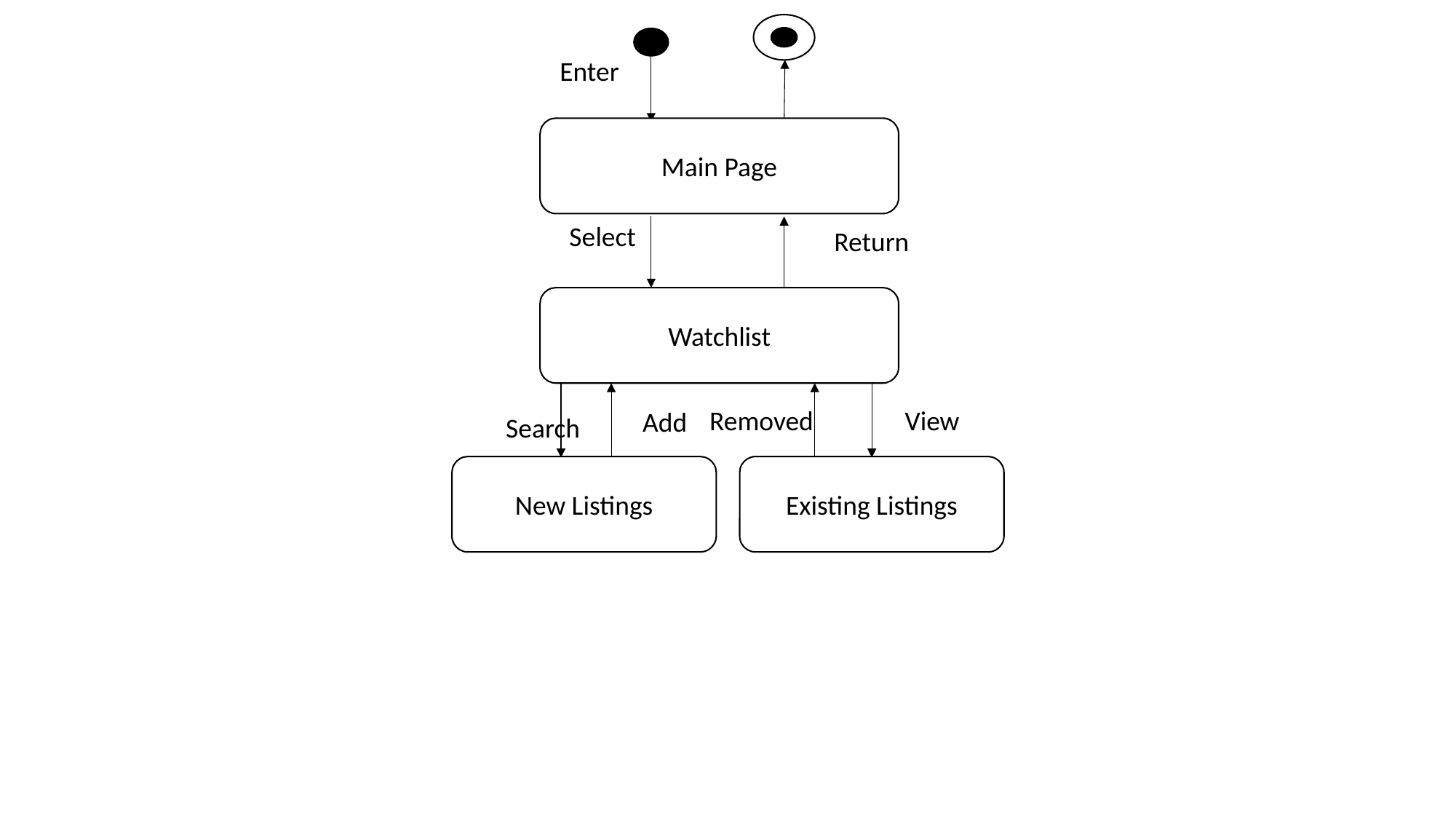

Enter
Main Page
Select
Return
Watchlist
Removed
View
Add
Search
New Listings
Existing Listings